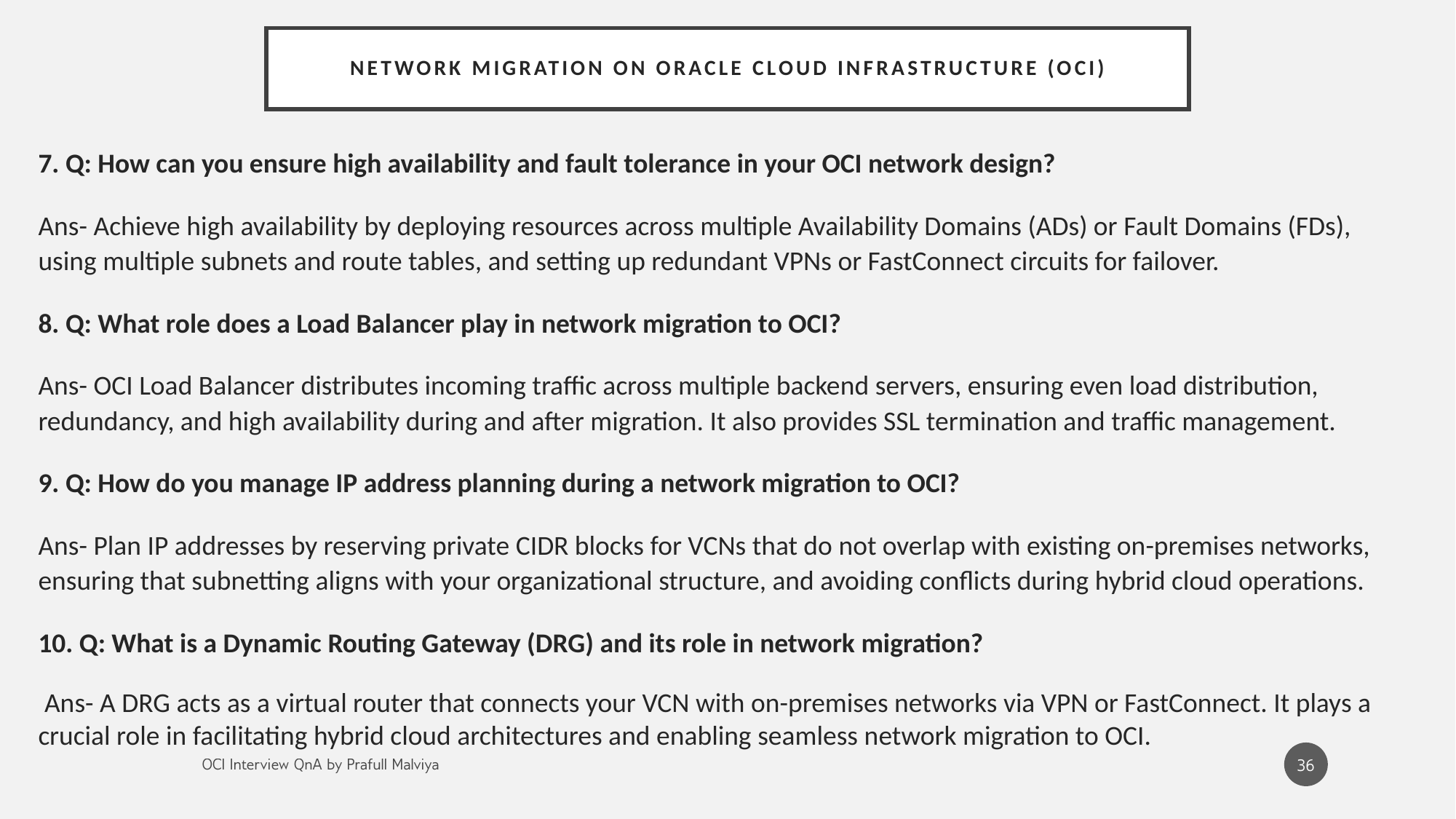

# Network Migration on Oracle Cloud Infrastructure (OCI)
7. Q: How can you ensure high availability and fault tolerance in your OCI network design?
Ans- Achieve high availability by deploying resources across multiple Availability Domains (ADs) or Fault Domains (FDs), using multiple subnets and route tables, and setting up redundant VPNs or FastConnect circuits for failover.
8. Q: What role does a Load Balancer play in network migration to OCI?
Ans- OCI Load Balancer distributes incoming traffic across multiple backend servers, ensuring even load distribution, redundancy, and high availability during and after migration. It also provides SSL termination and traffic management.
9. Q: How do you manage IP address planning during a network migration to OCI?
Ans- Plan IP addresses by reserving private CIDR blocks for VCNs that do not overlap with existing on-premises networks, ensuring that subnetting aligns with your organizational structure, and avoiding conflicts during hybrid cloud operations.
10. Q: What is a Dynamic Routing Gateway (DRG) and its role in network migration?
 Ans- A DRG acts as a virtual router that connects your VCN with on-premises networks via VPN or FastConnect. It plays a crucial role in facilitating hybrid cloud architectures and enabling seamless network migration to OCI.
36
OCI Interview QnA by Prafull Malviya